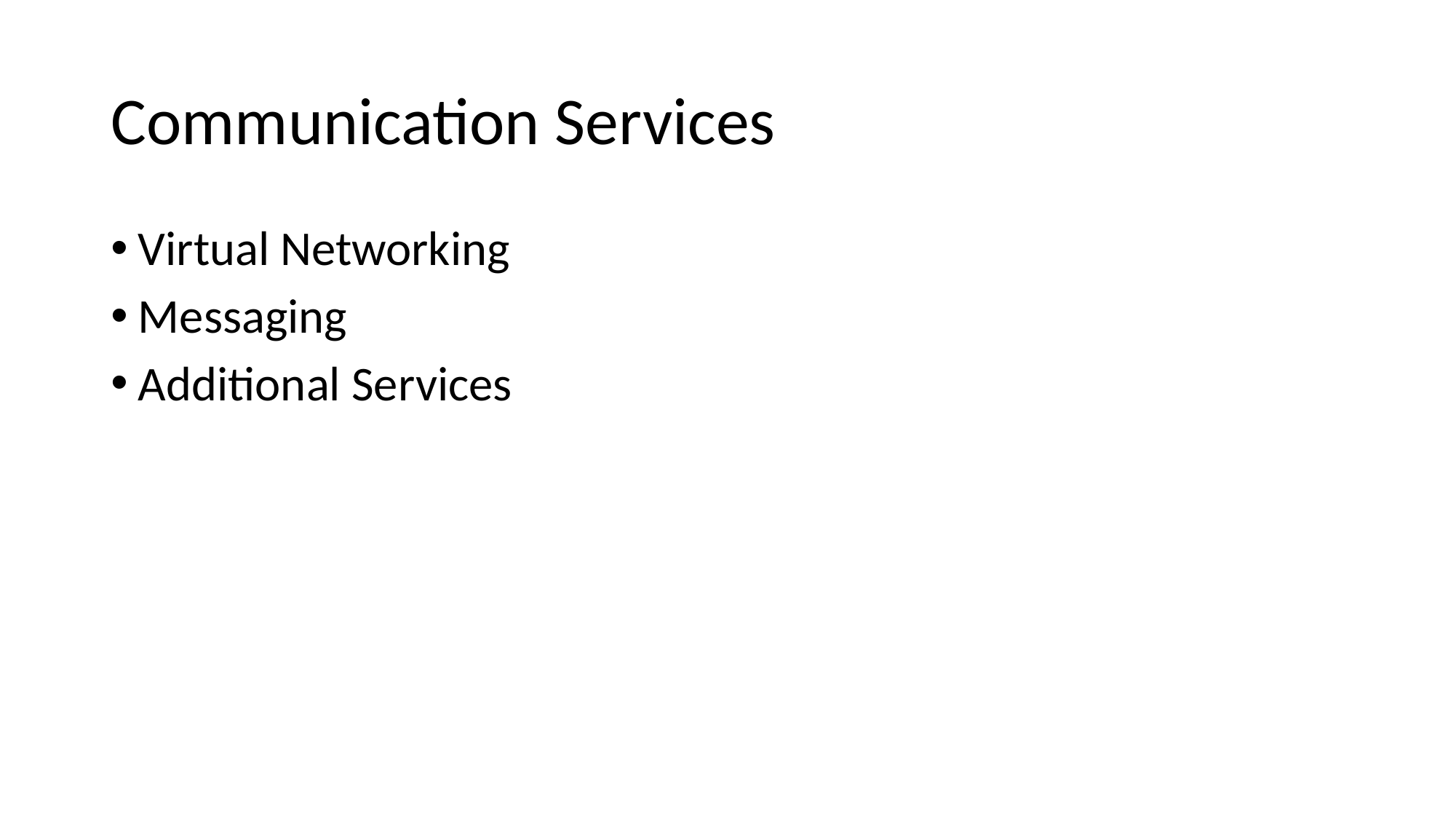

# Communication Services
Virtual Networking
Messaging
Additional Services